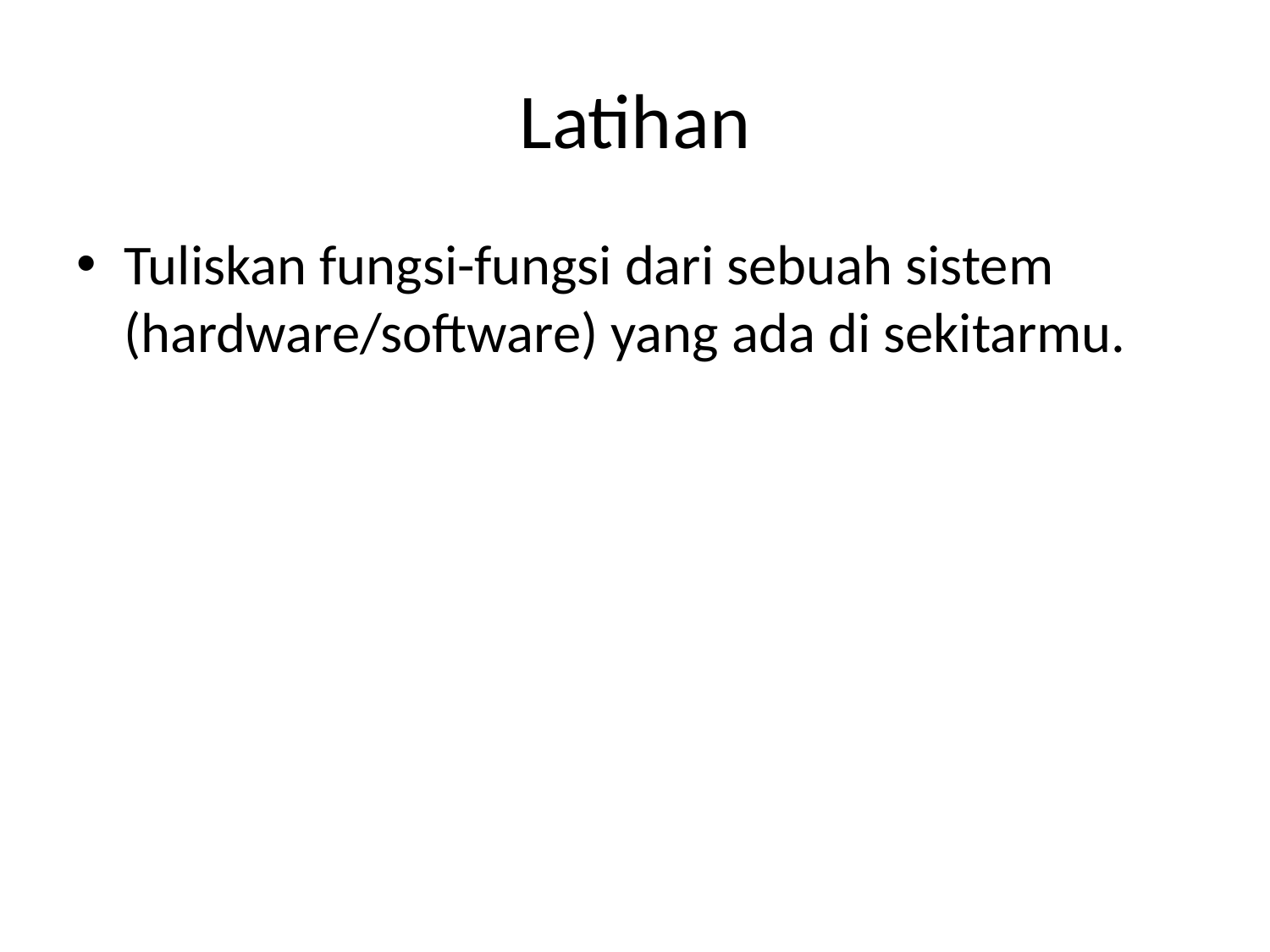

# Latihan
Tuliskan fungsi-fungsi dari sebuah sistem (hardware/software) yang ada di sekitarmu.